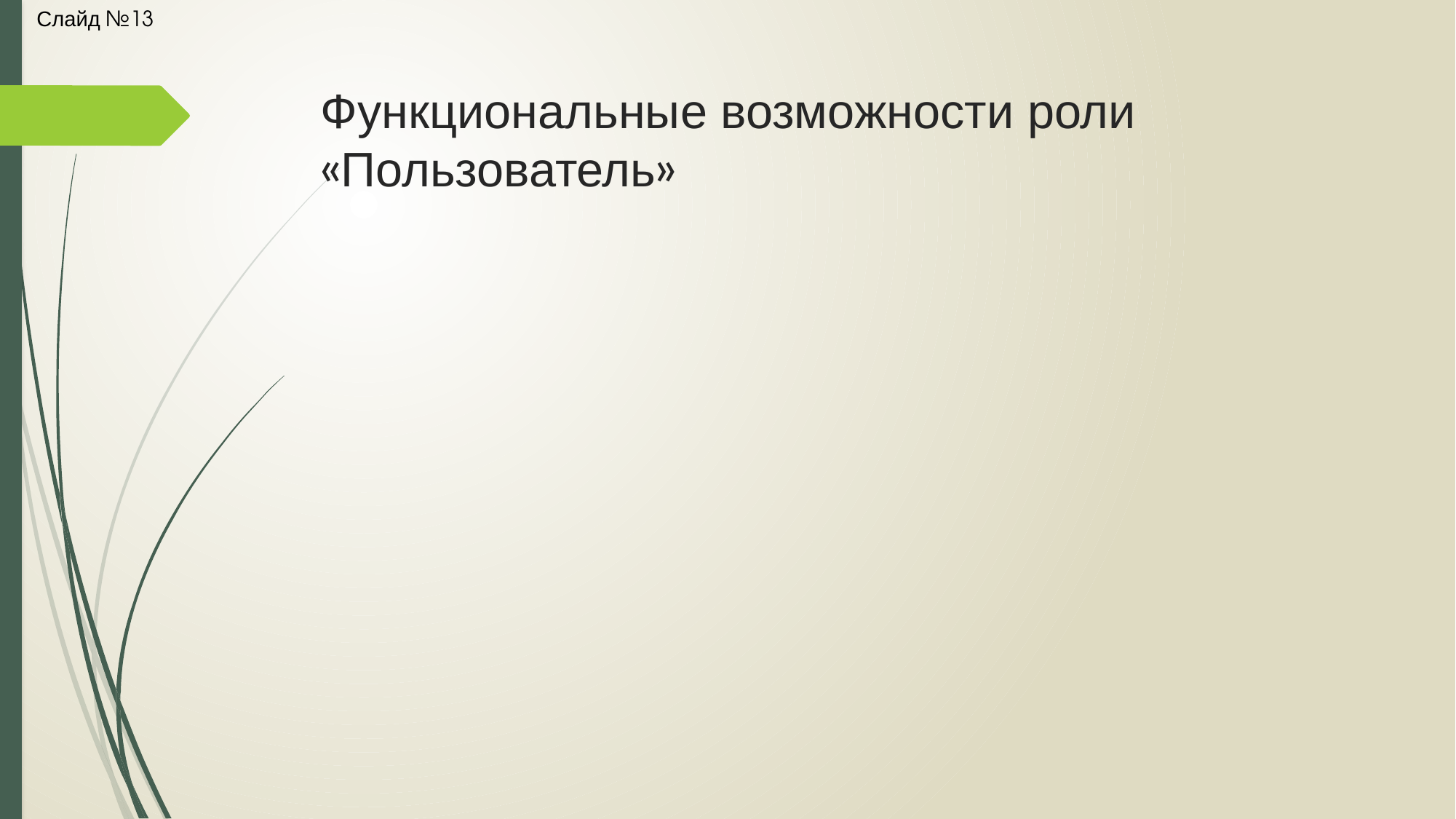

Слайд №13
# Функциональные возможности роли «Пользователь»